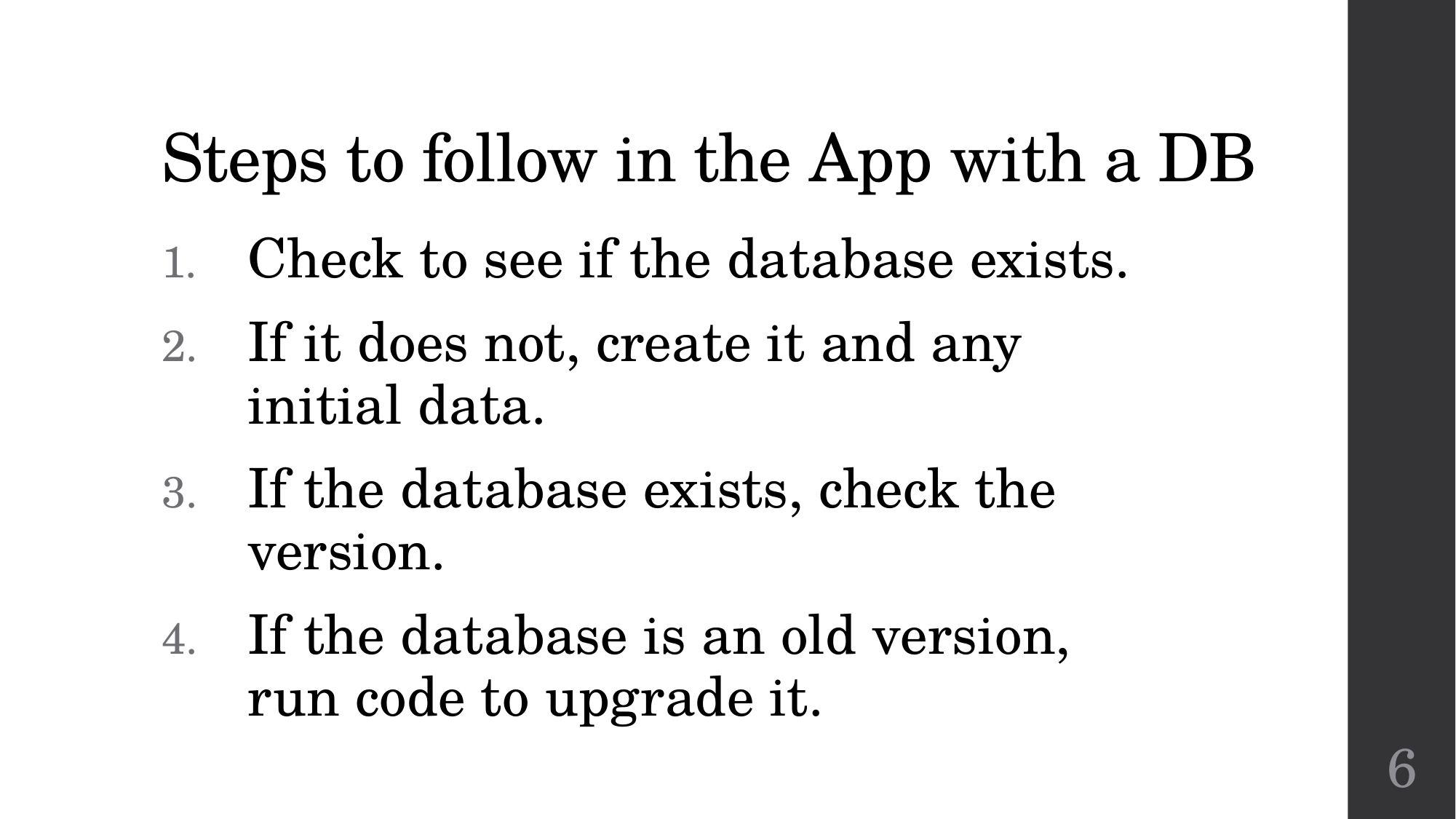

# Steps to follow in the App with a DB
Check to see if the database exists.
If it does not, create it and any initial data.
If the database exists, check the version.
If the database is an old version, run code to upgrade it.
6